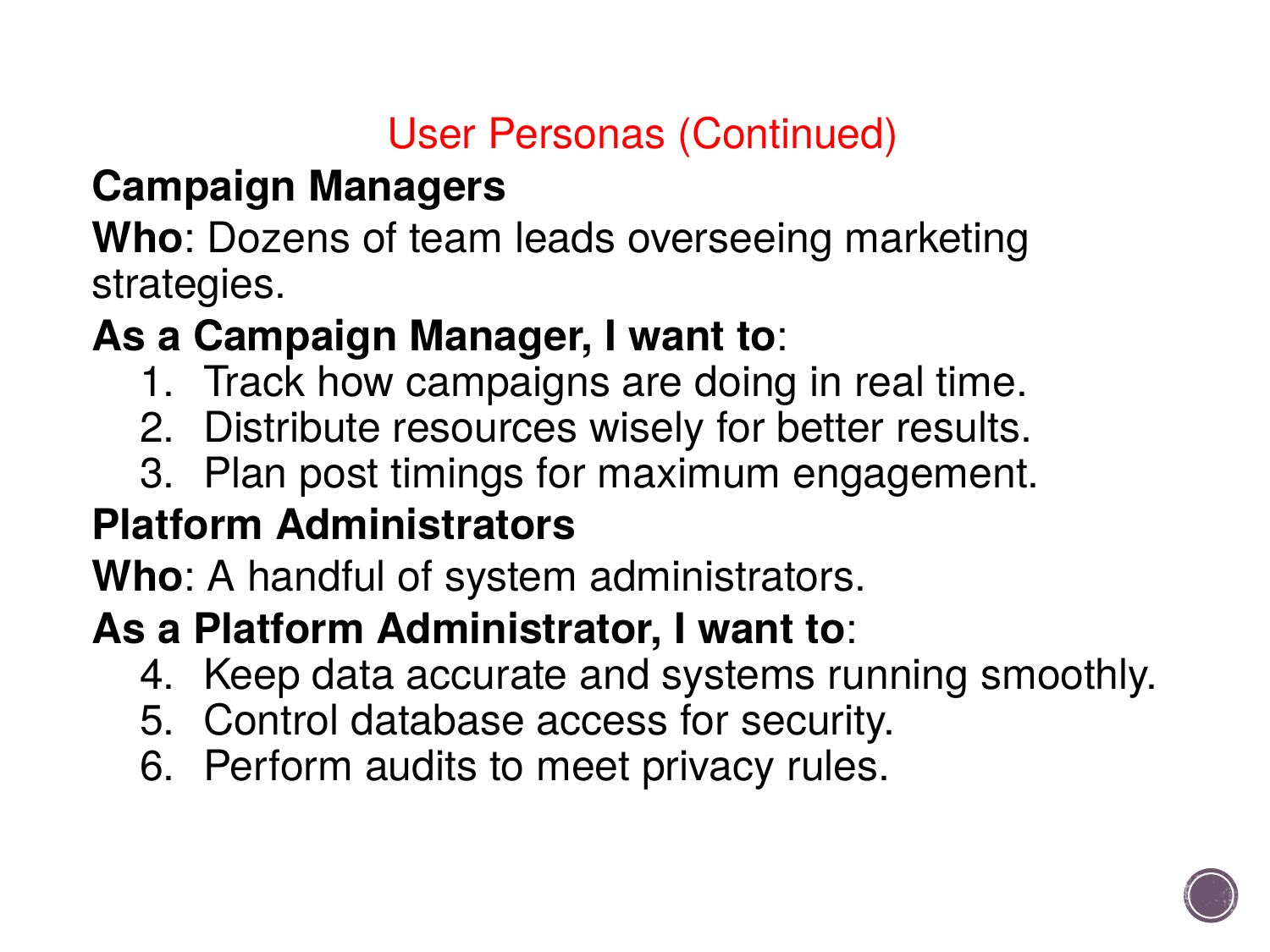

User Personas (Continued)
Campaign Managers
Who: Dozens of team leads overseeing marketing strategies.
As a Campaign Manager, I want to:
Track how campaigns are doing in real time.
Distribute resources wisely for better results.
Plan post timings for maximum engagement.
Platform Administrators
Who: A handful of system administrators.
As a Platform Administrator, I want to:
Keep data accurate and systems running smoothly.
Control database access for security.
Perform audits to meet privacy rules.